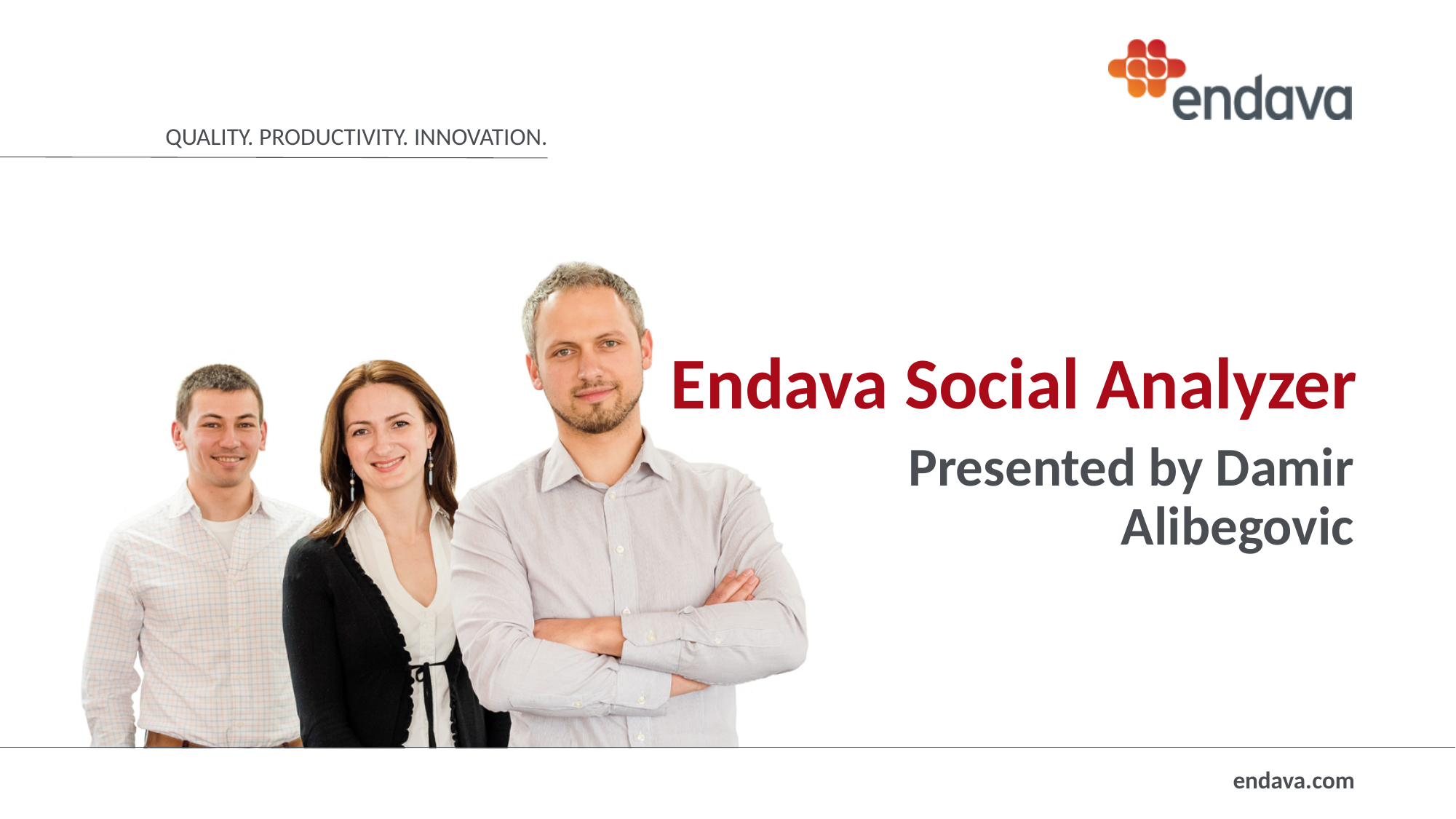

# Endava Social Analyzer
Presented by Damir Alibegovic